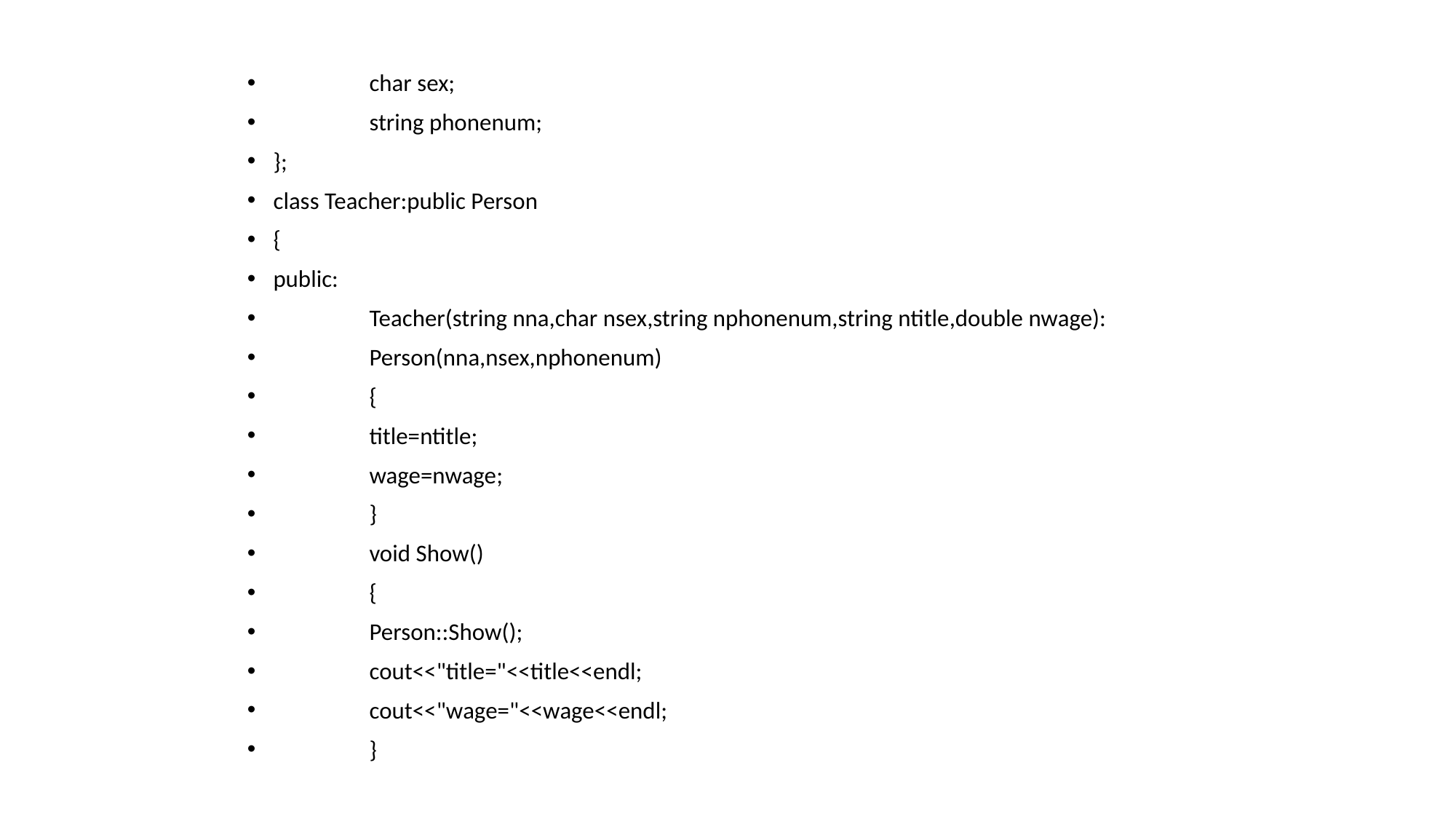

char sex;
	string phonenum;
};
class Teacher:public Person
{
public:
	Teacher(string nna,char nsex,string nphonenum,string ntitle,double nwage):
	Person(nna,nsex,nphonenum)
	{
		title=ntitle;
		wage=nwage;
	}
	void Show()
	{
		Person::Show();
		cout<<"title="<<title<<endl;
		cout<<"wage="<<wage<<endl;
	}